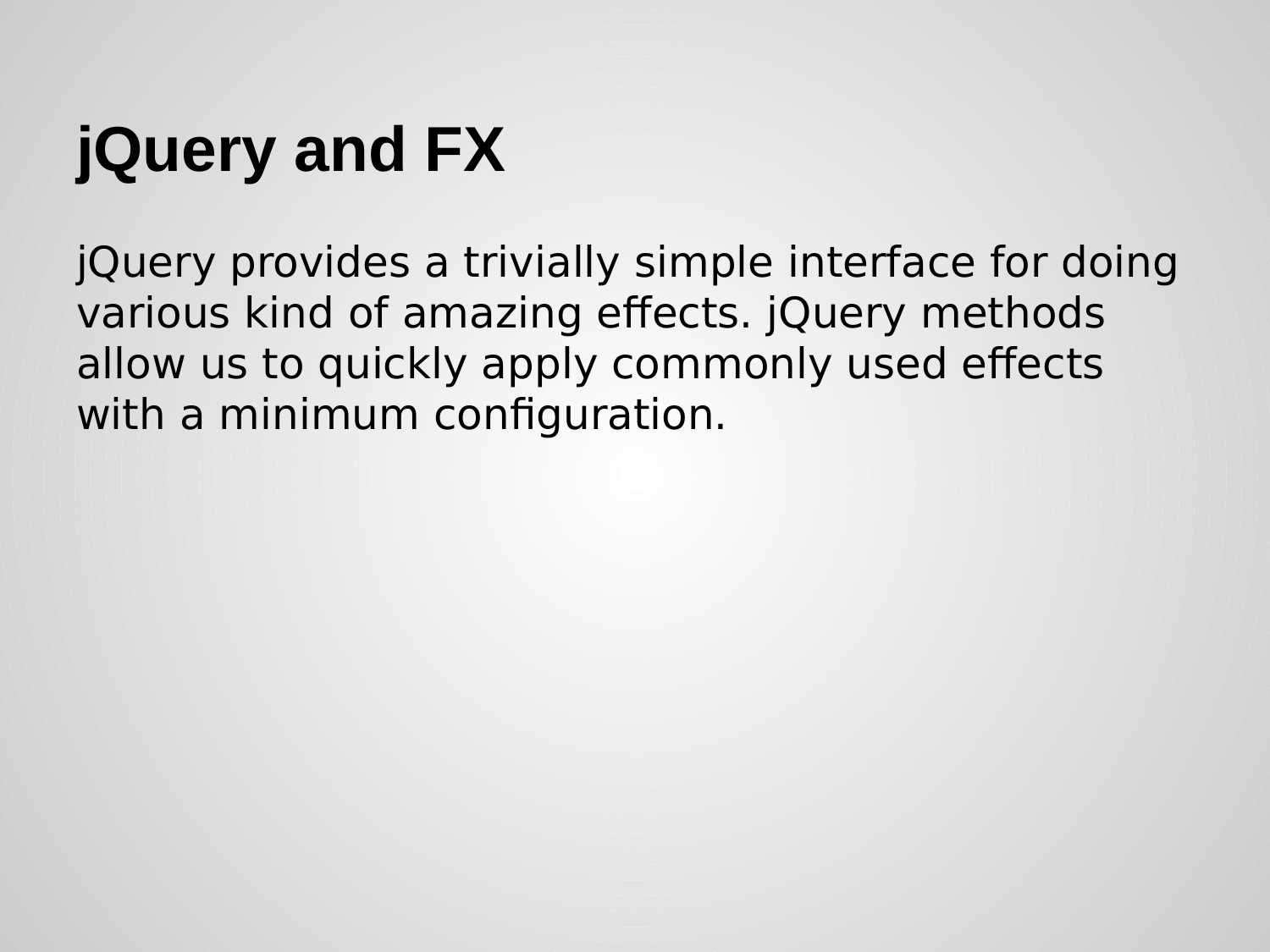

# jQuery and FX
jQuery provides a trivially simple interface for doing various kind of amazing effects. jQuery methods allow us to quickly apply commonly used effects with a minimum configuration.